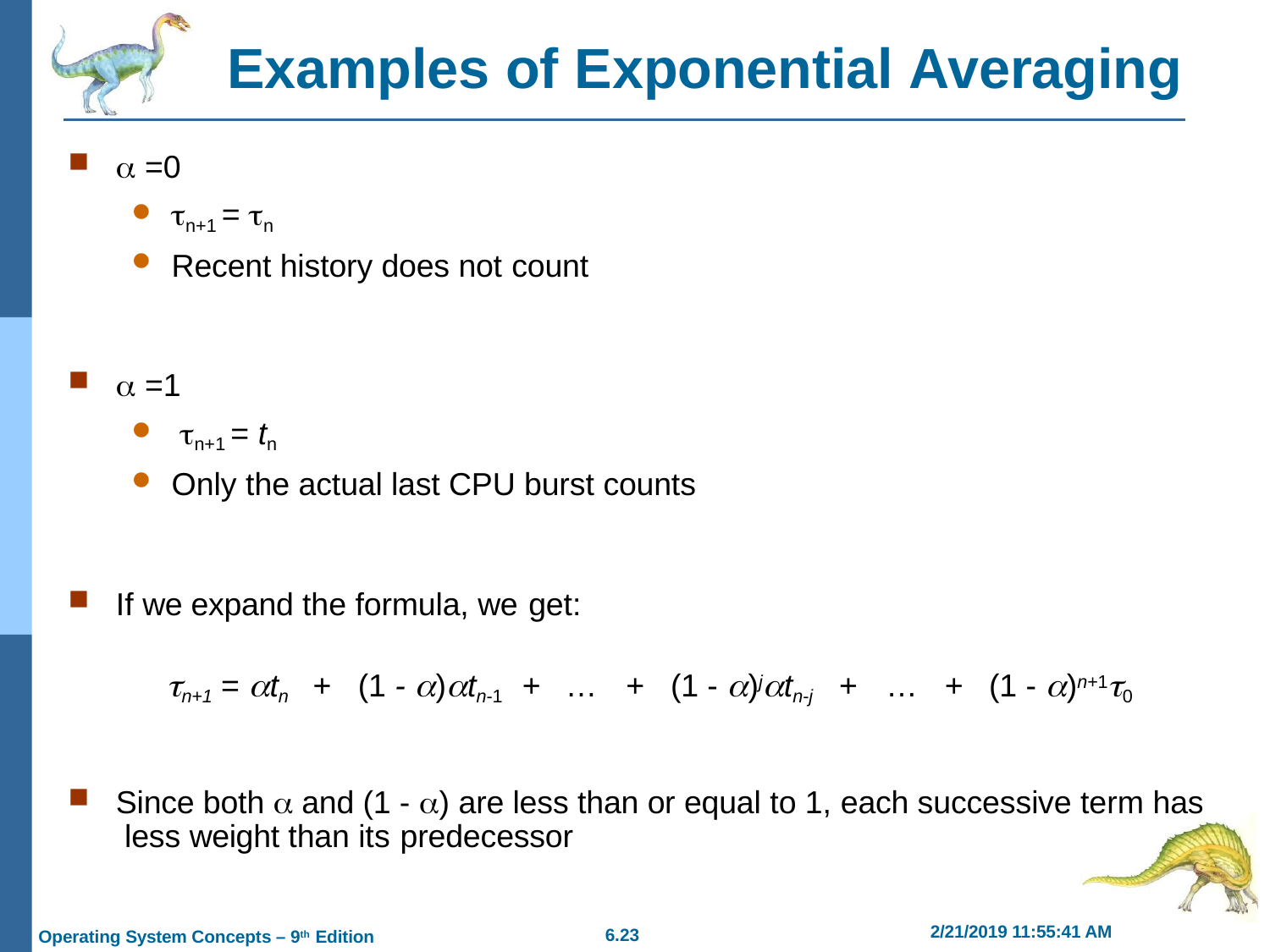

# Examples of Exponential Averaging
α =0
τn+1 = τn
Recent history does not count

α =1
τn+1 = tn
Only the actual last CPU burst counts

If we expand the formula, we get:
τn+1 = αtn	+	(1 - α)αtn-1	+
…	+	(1 - α)jαtn-j
+	…	+	(1 - α)n+1τ0
Since both α and (1 - α) are less than or equal to 1, each successive term has  less weight than its predecessor

2/21/2019 11:55:41 AM
6.23
Operating System Concepts – 9th Edition